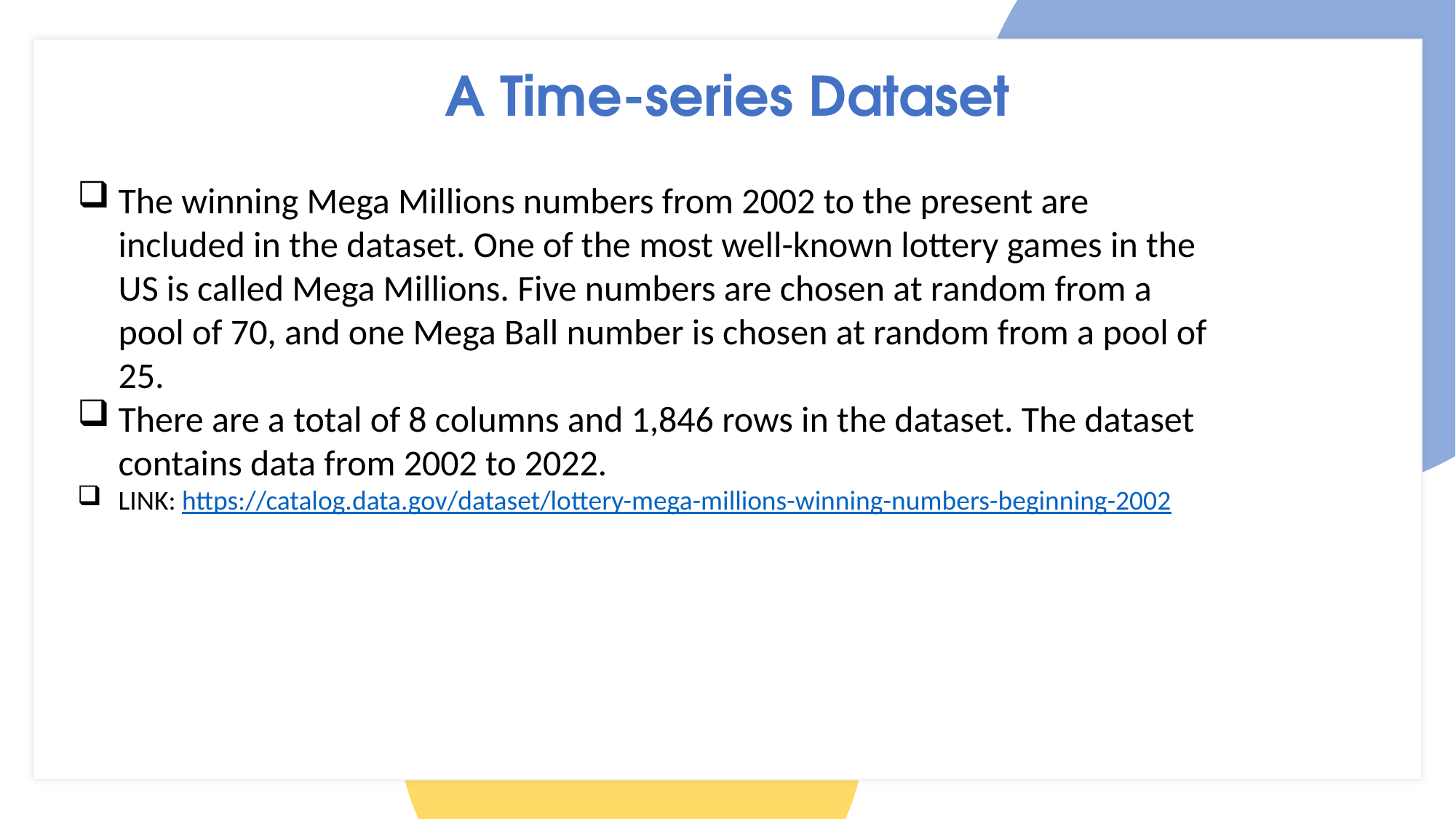

A Time-series Dataset
The winning Mega Millions numbers from 2002 to the present are included in the dataset. One of the most well-known lottery games in the US is called Mega Millions. Five numbers are chosen at random from a pool of 70, and one Mega Ball number is chosen at random from a pool of 25.
There are a total of 8 columns and 1,846 rows in the dataset. The dataset contains data from 2002 to 2022.
LINK: https://catalog.data.gov/dataset/lottery-mega-millions-winning-numbers-beginning-2002